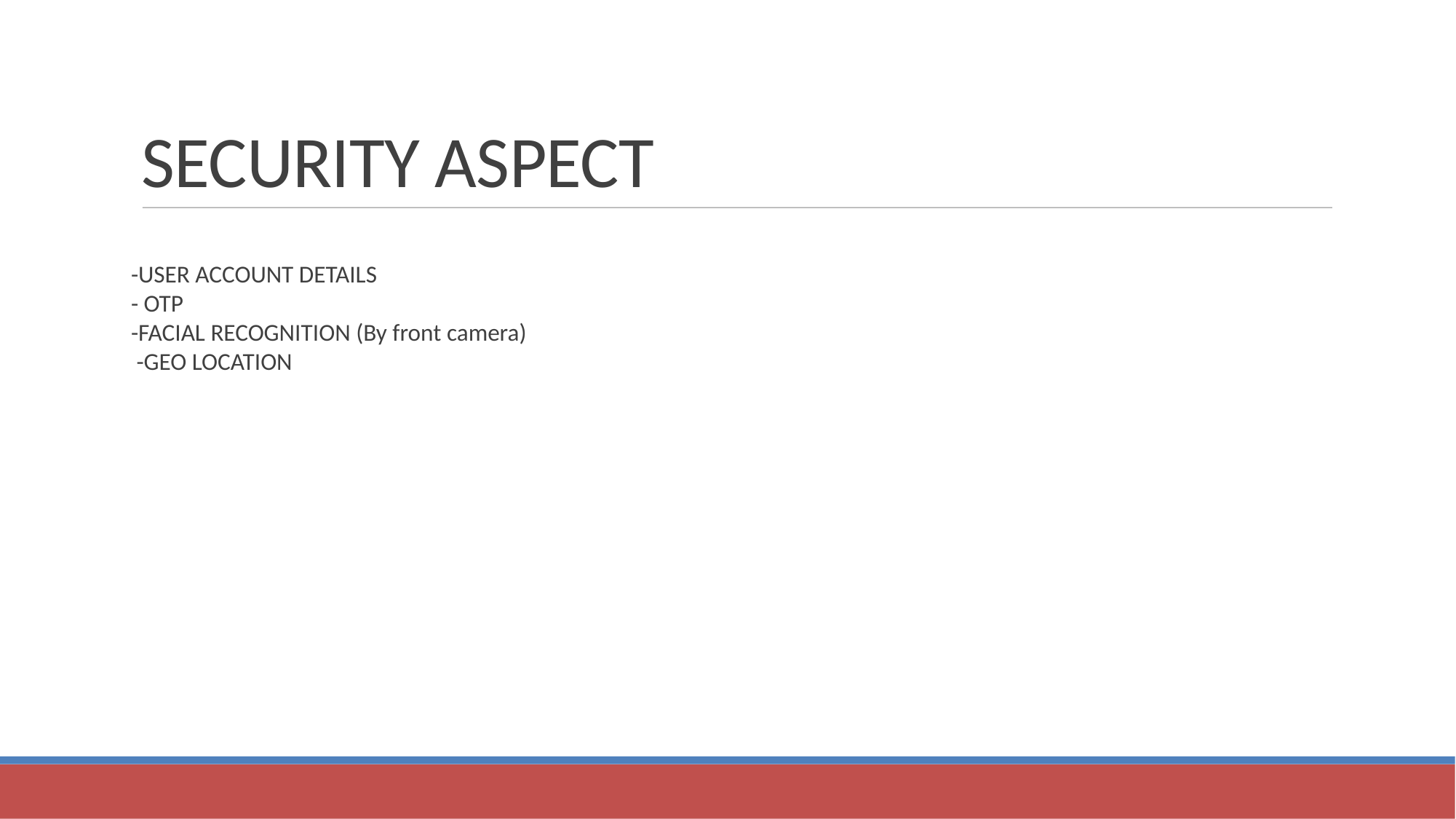

SECURITY ASPECT

-USER ACCOUNT DETAILS
- OTP
-FACIAL RECOGNITION (By front camera)
 -GEO LOCATION